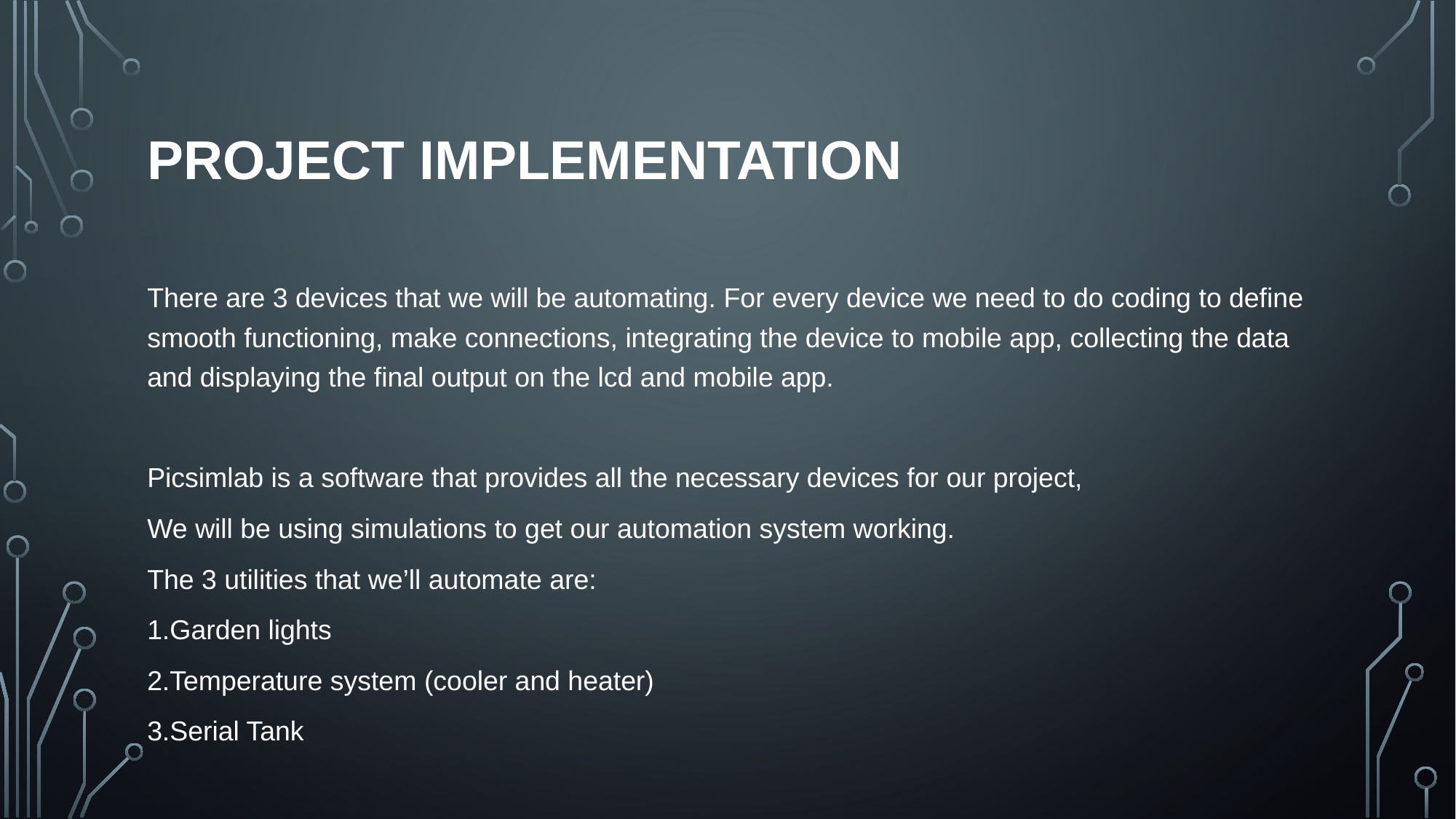

# Project implementation
There are 3 devices that we will be automating. For every device we need to do coding to define smooth functioning, make connections, integrating the device to mobile app, collecting the data and displaying the final output on the lcd and mobile app.

Picsimlab is a software that provides all the necessary devices for our project,
We will be using simulations to get our automation system working.
The 3 utilities that we’ll automate are:
1.Garden lights
2.Temperature system (cooler and heater)
3.Serial Tank